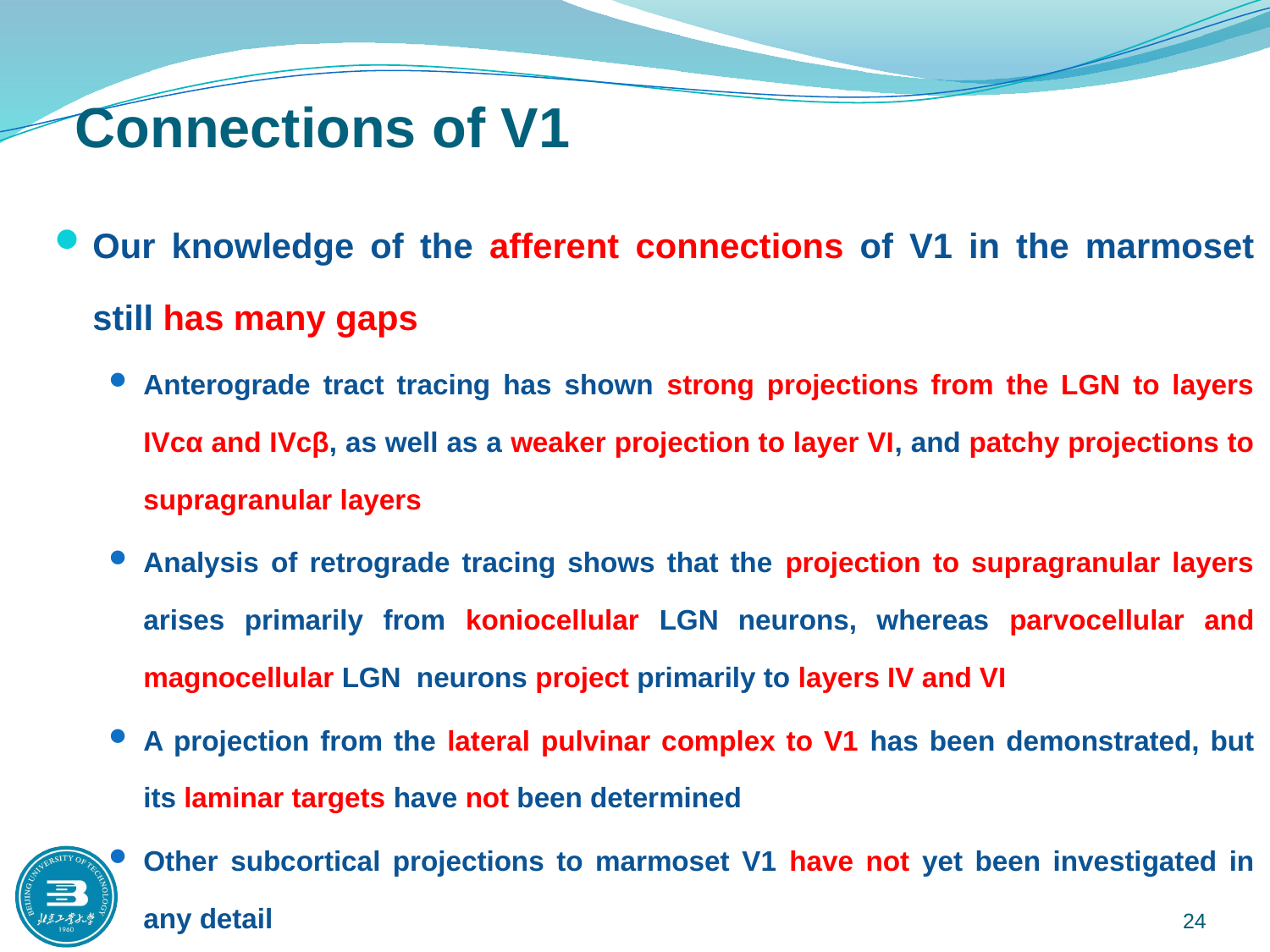

# Connections of V1
Our knowledge of the afferent connections of V1 in the marmoset still has many gaps
Anterograde tract tracing has shown strong projections from the LGN to layers IVcα and IVcβ, as well as a weaker projection to layer VI, and patchy projections to supragranular layers
Analysis of retrograde tracing shows that the projection to supragranular layers arises primarily from koniocellular LGN neurons, whereas parvocellular and magnocellular LGN  neurons project primarily to layers IV and VI
A projection from the lateral pulvinar complex to V1 has been demonstrated, but its laminar targets have not been determined
Other subcortical projections to marmoset V1 have not yet been investigated in any detail
 24